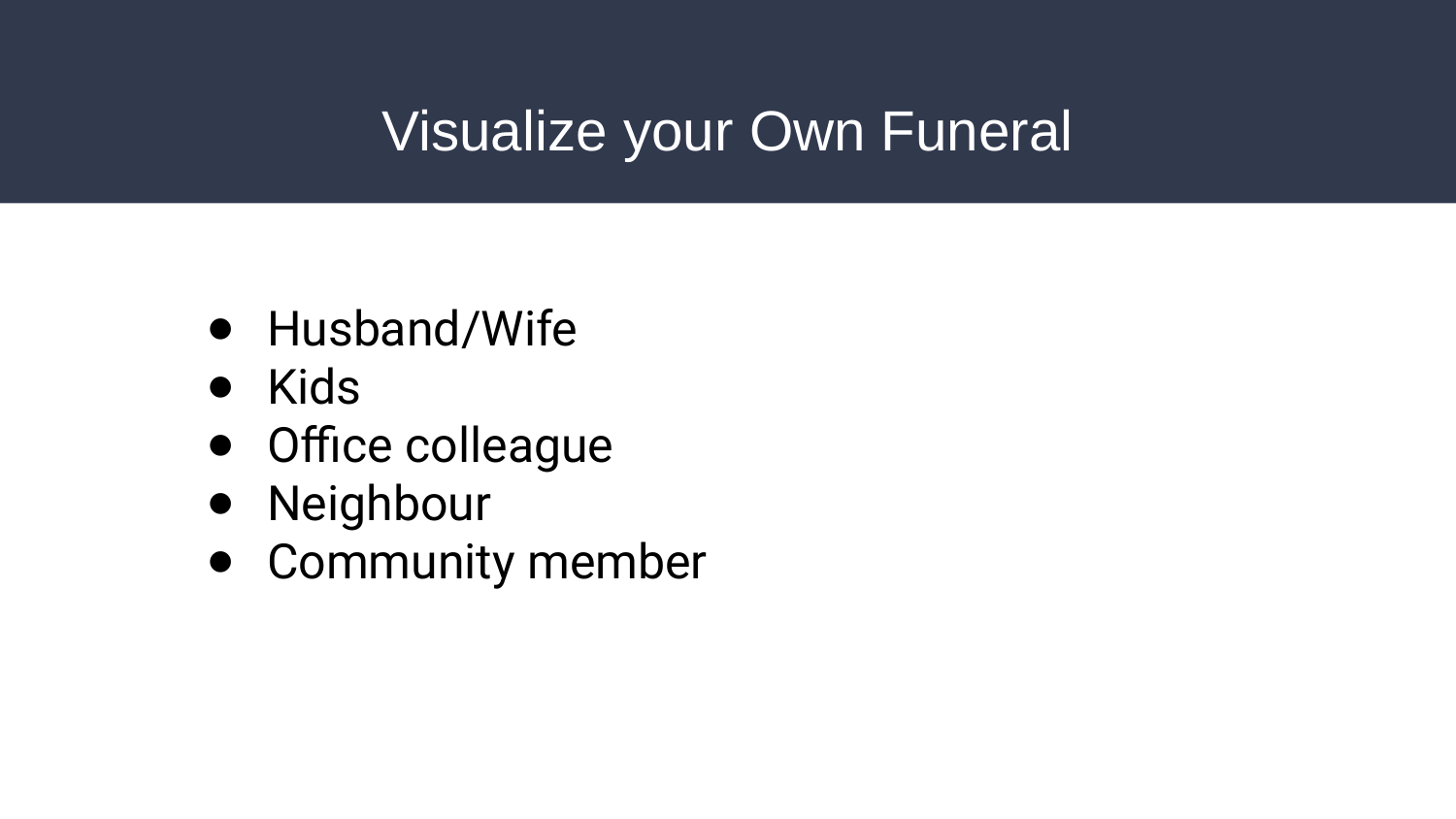

# Visualize your Own Funeral
Husband/Wife
Kids
Office colleague
Neighbour
Community member